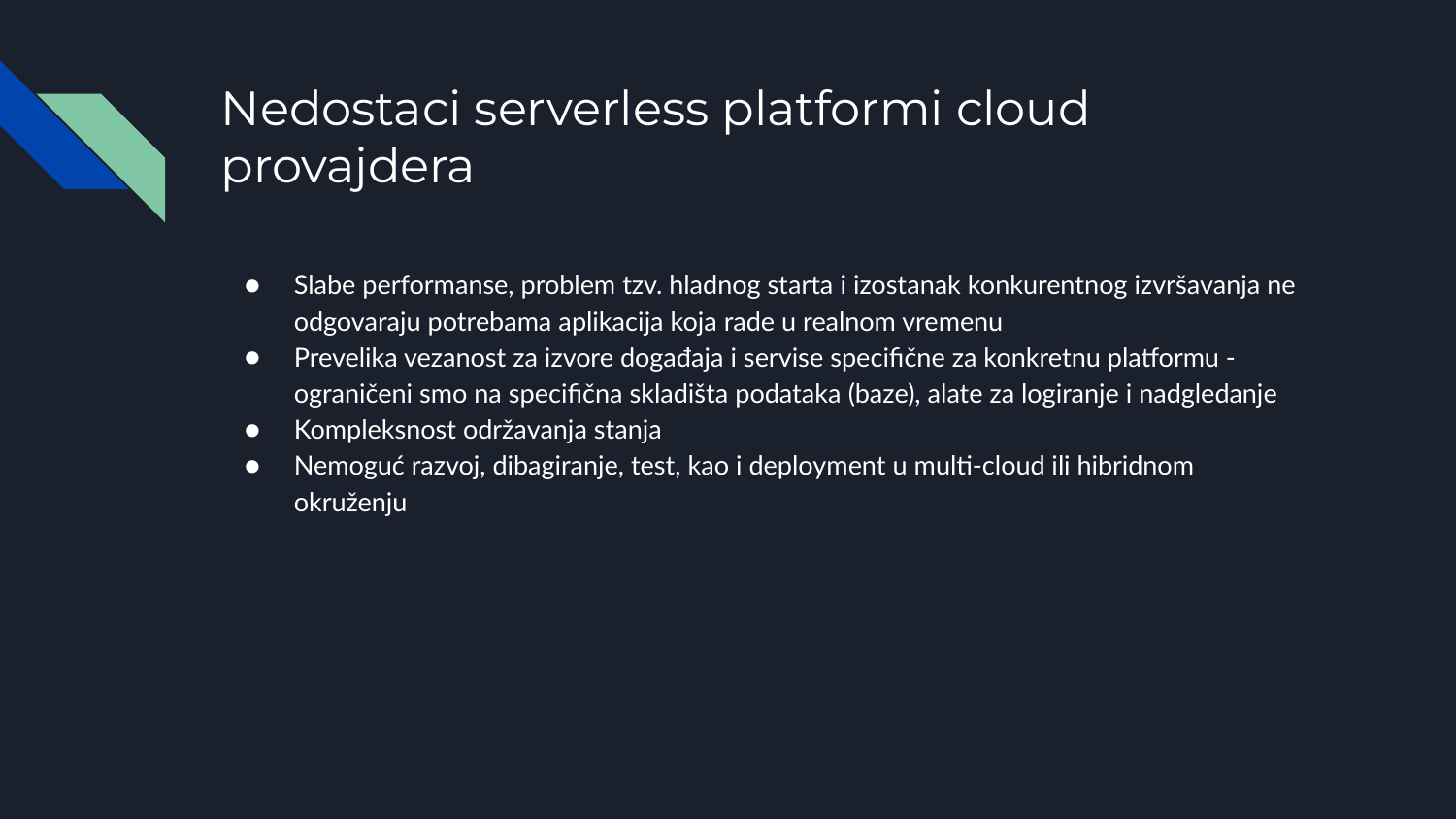

# Nedostaci serverless platformi cloud provajdera
Slabe performanse, problem tzv. hladnog starta i izostanak konkurentnog izvršavanja ne odgovaraju potrebama aplikacija koja rade u realnom vremenu
Prevelika vezanost za izvore događaja i servise specifične za konkretnu platformu - ograničeni smo na specifična skladišta podataka (baze), alate za logiranje i nadgledanje
Kompleksnost održavanja stanja
Nemoguć razvoj, dibagiranje, test, kao i deployment u multi-cloud ili hibridnom okruženju